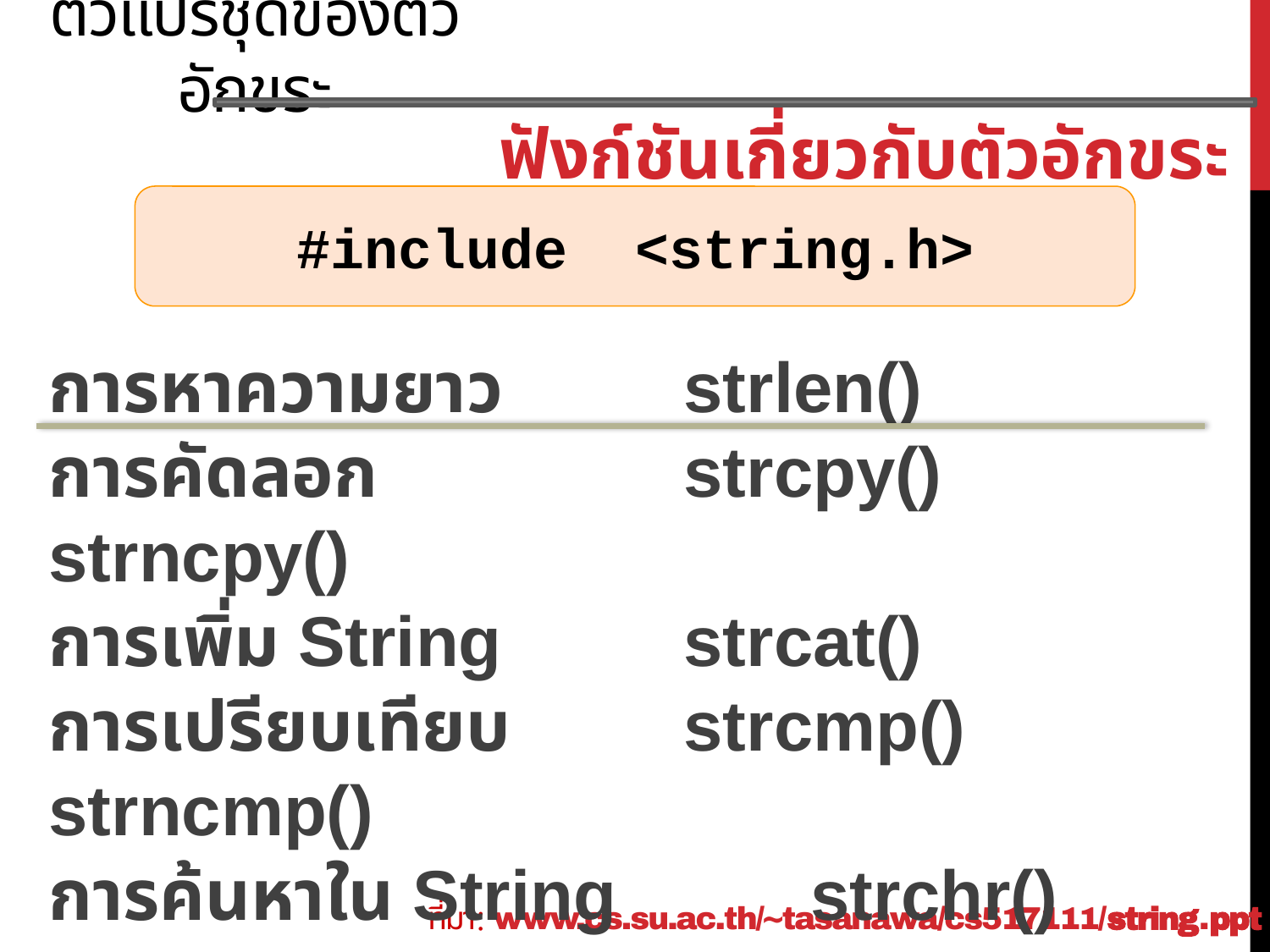

ตัวแปรชุดของตัวอักขระ

ฟังก์ชันเกี่ยวกับตัวอักขระ
#include  <string.h>
การหาความยาว		strlen()
การคัดลอก			strcpy()  strncpy()
การเพิ่ม String		strcat()
การเปรียบเทียบ		strcmp()  strncmp()
การค้นหาใน String		strchr() strrchr()
				strpbrk()  strstr() strtok()

ที่มา: www.cs.su.ac.th/~tasanawa/cs517111/string.ppt